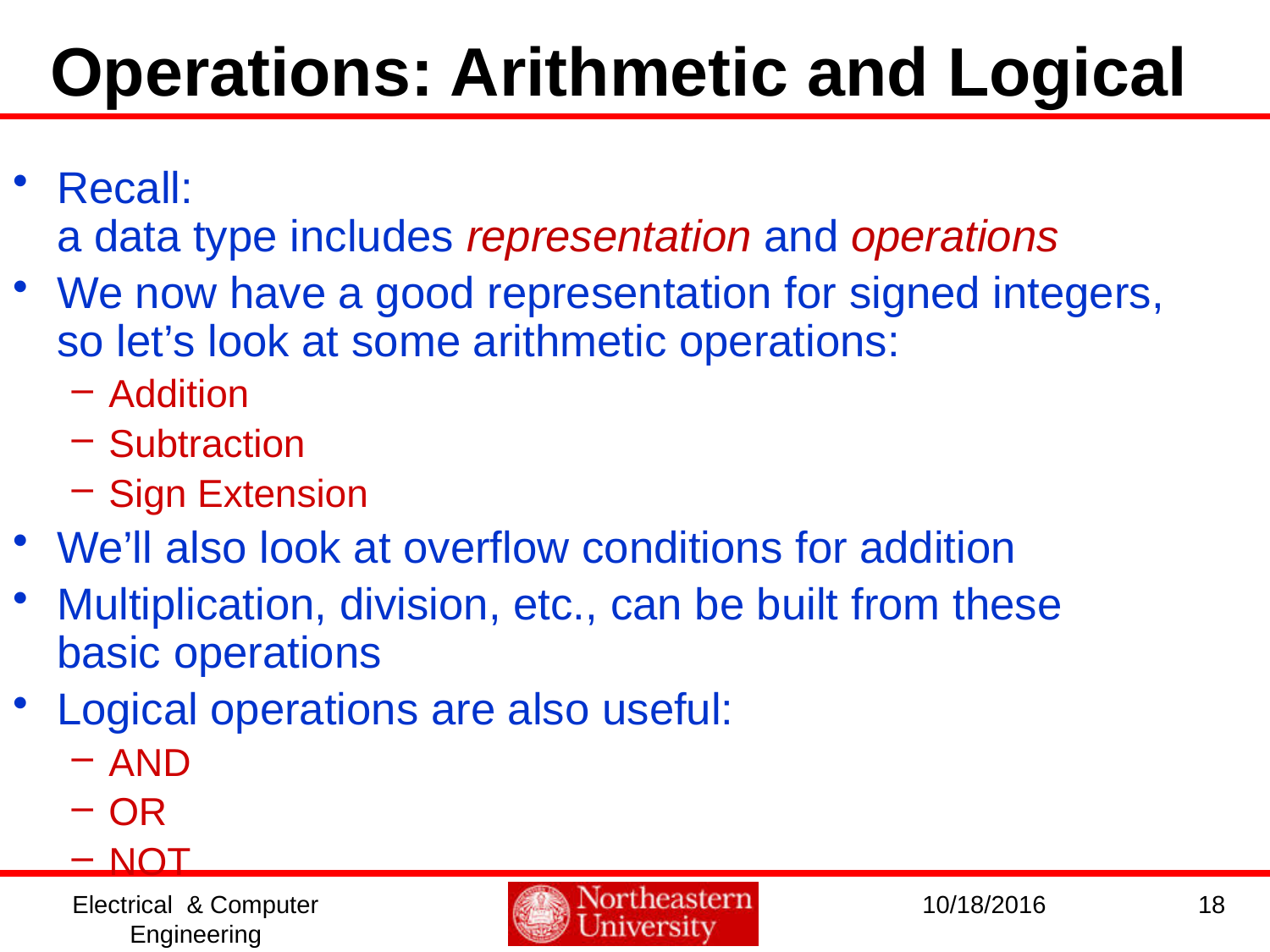

Operations: Arithmetic and Logical
Recall:
a data type includes representation and operations
We now have a good representation for signed integers,
so let’s look at some arithmetic operations:
Addition
Subtraction
Sign Extension
We’ll also look at overflow conditions for addition
Multiplication, division, etc., can be built from these
basic operations
Logical operations are also useful:
AND
OR
NOT
Electrical  & Computer Engineering
10/18/2016
18